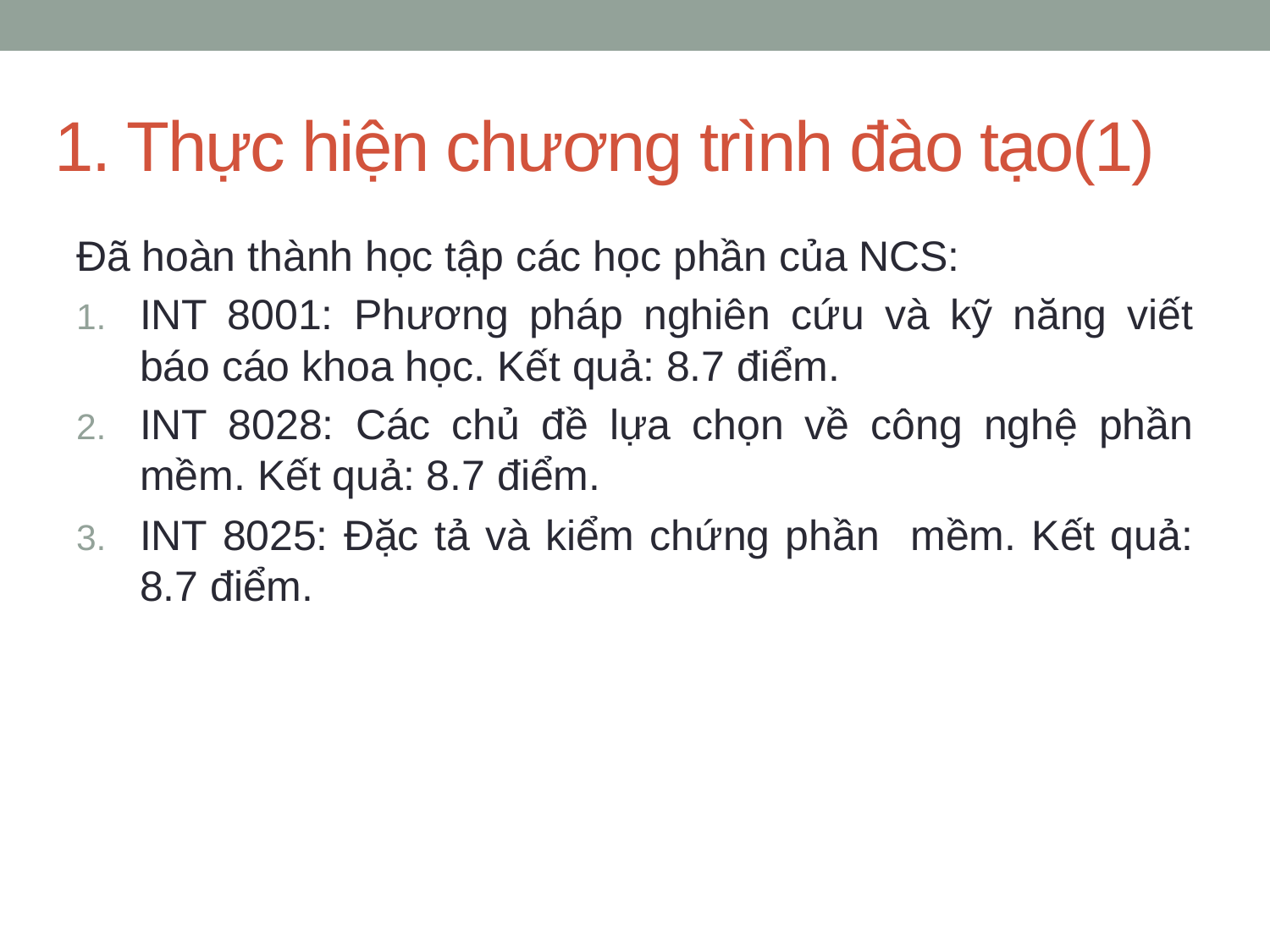

# 1. Thực hiện chương trình đào tạo(1)
Đã hoàn thành học tập các học phần của NCS:
INT 8001: Phương pháp nghiên cứu và kỹ năng viết báo cáo khoa học. Kết quả: 8.7 điểm.
INT 8028: Các chủ đề lựa chọn về công nghệ phần mềm. Kết quả: 8.7 điểm.
INT 8025: Đặc tả và kiểm chứng phần  mềm. Kết quả: 8.7 điểm.